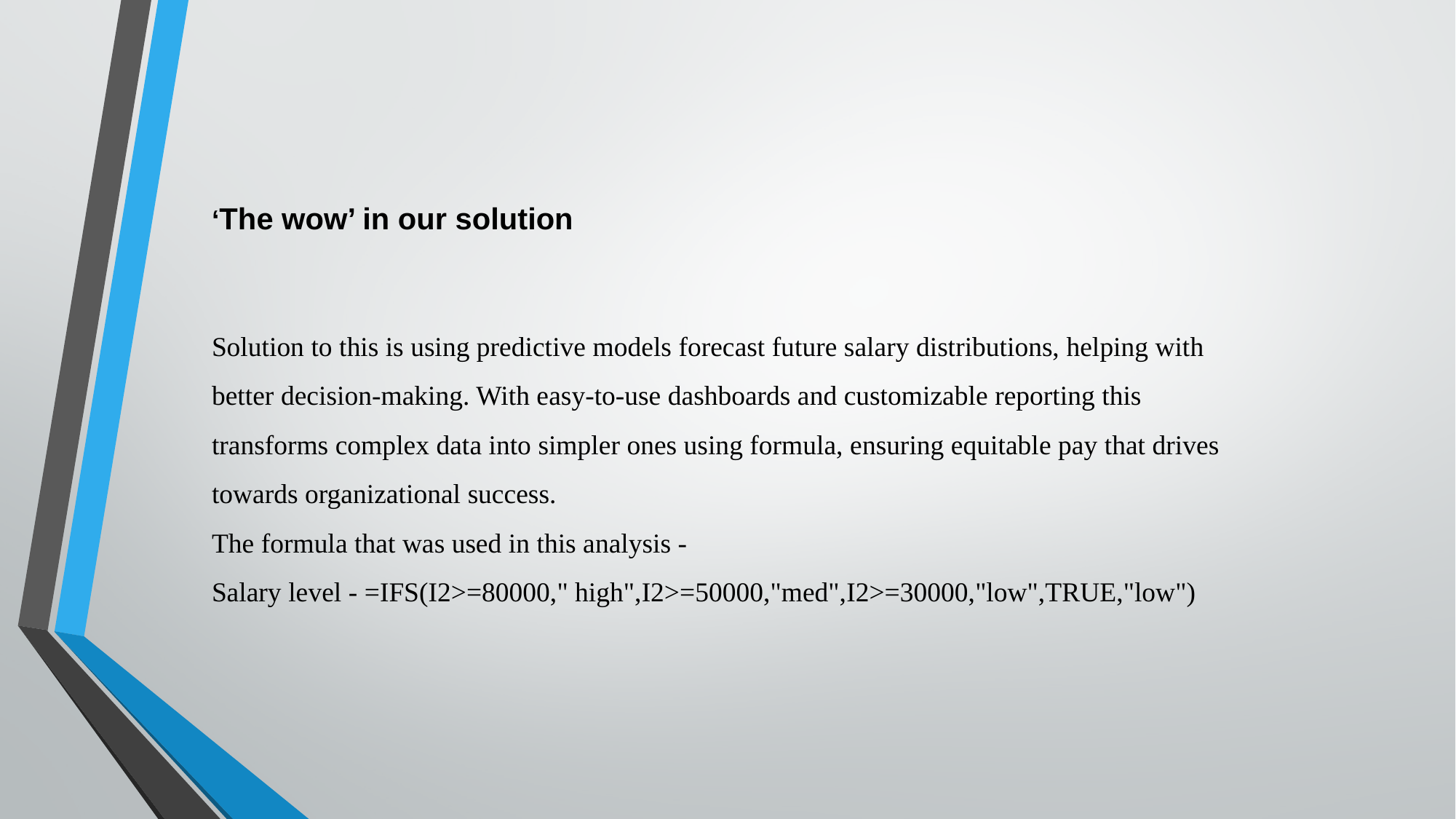

‘The wow’ in our solution
Solution to this is using predictive models forecast future salary distributions, helping with better decision-making. With easy-to-use dashboards and customizable reporting this transforms complex data into simpler ones using formula, ensuring equitable pay that drives towards organizational success.
The formula that was used in this analysis -
Salary level - =IFS(I2>=80000," high",I2>=50000,"med",I2>=30000,"low",TRUE,"low")